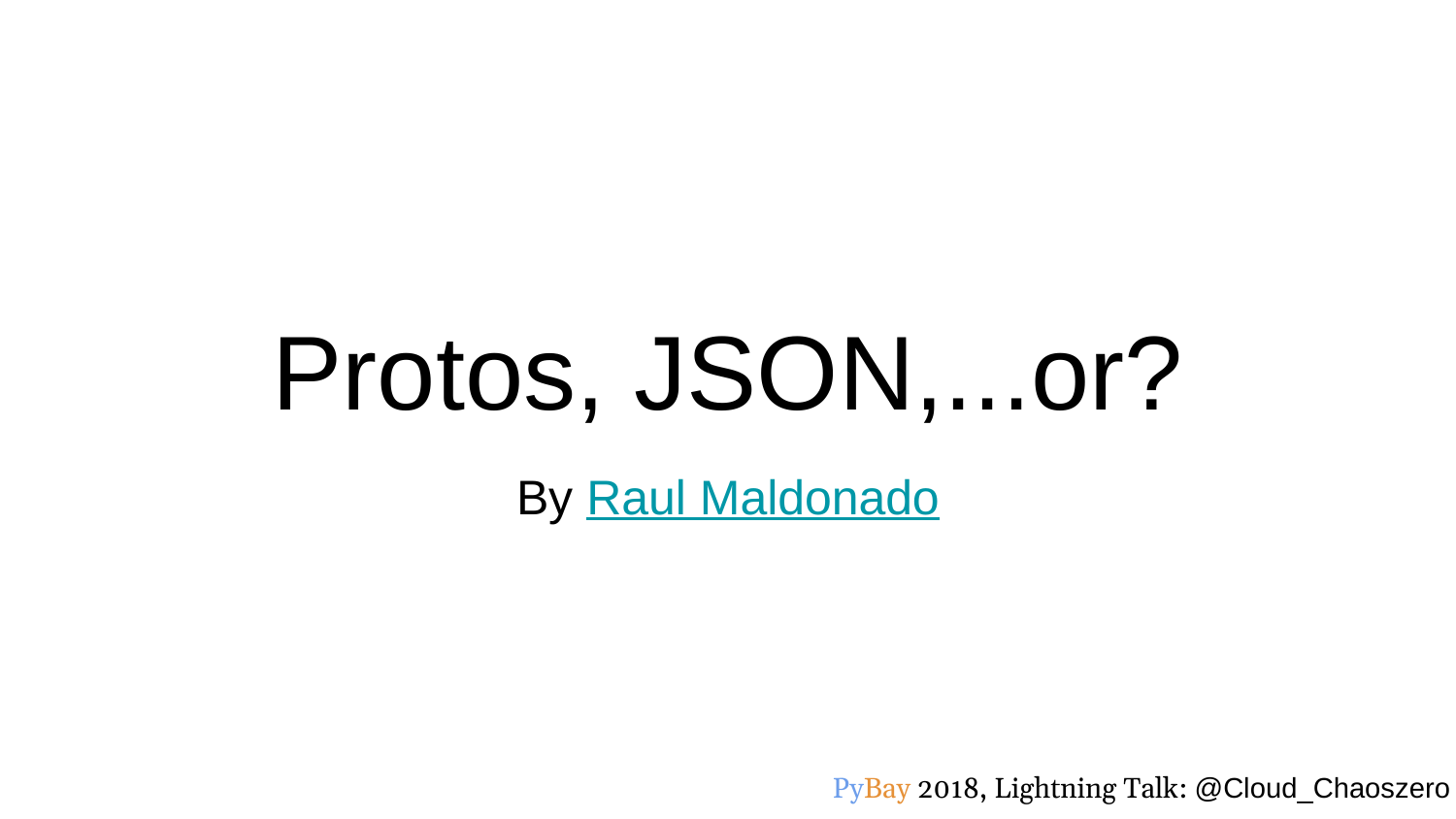

# Protos, JSON,...or?
By Raul Maldonado

PyBay 2018, Lightning Talk: @Cloud_Chaoszero